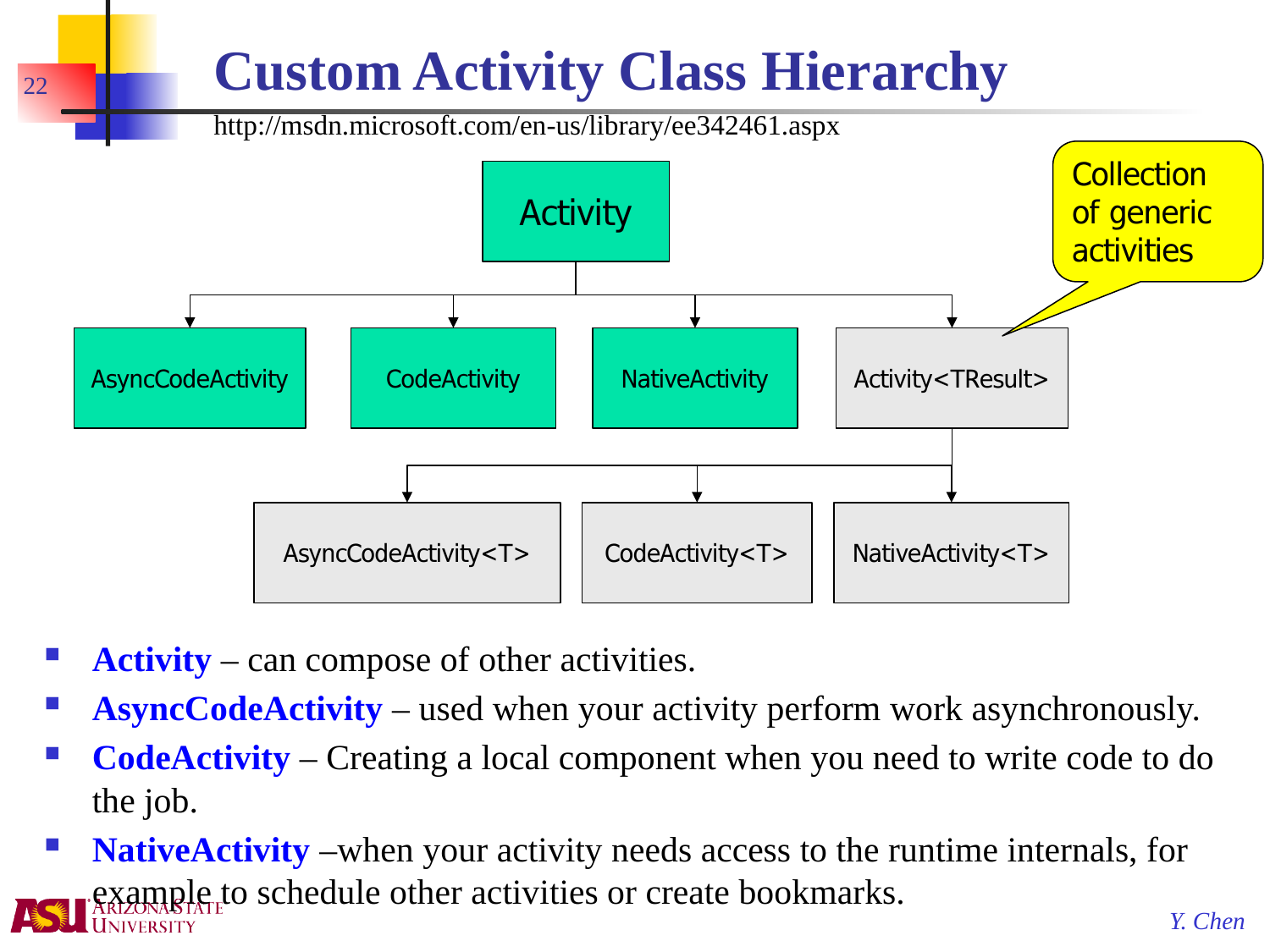

# Custom Activity Class Hierarchy
22
http://msdn.microsoft.com/en-us/library/ee342461.aspx
Collection of generic activities
Activity
AsyncCodeActivity
CodeActivity
NativeActivity
Activity<TResult>
AsyncCodeActivity<T>
CodeActivity<T>
NativeActivity<T>
Activity – can compose of other activities.
AsyncCodeActivity – used when your activity perform work asynchronously.
CodeActivity – Creating a local component when you need to write code to do the job.
NativeActivity –when your activity needs access to the runtime internals, for example to schedule other activities or create bookmarks.